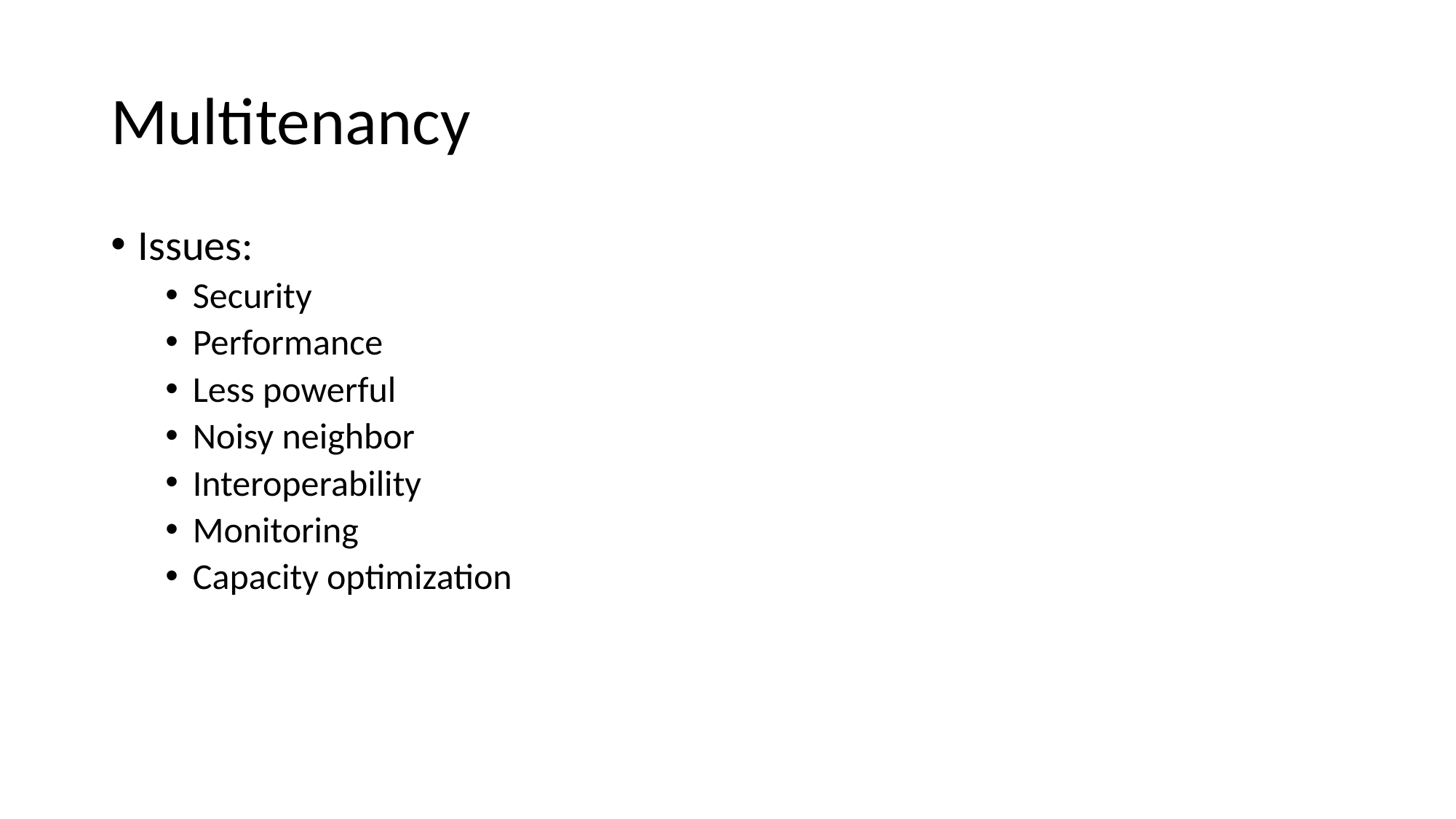

# Multitenancy
Issues:
Security
Performance
Less powerful
Noisy neighbor
Interoperability
Monitoring
Capacity optimization